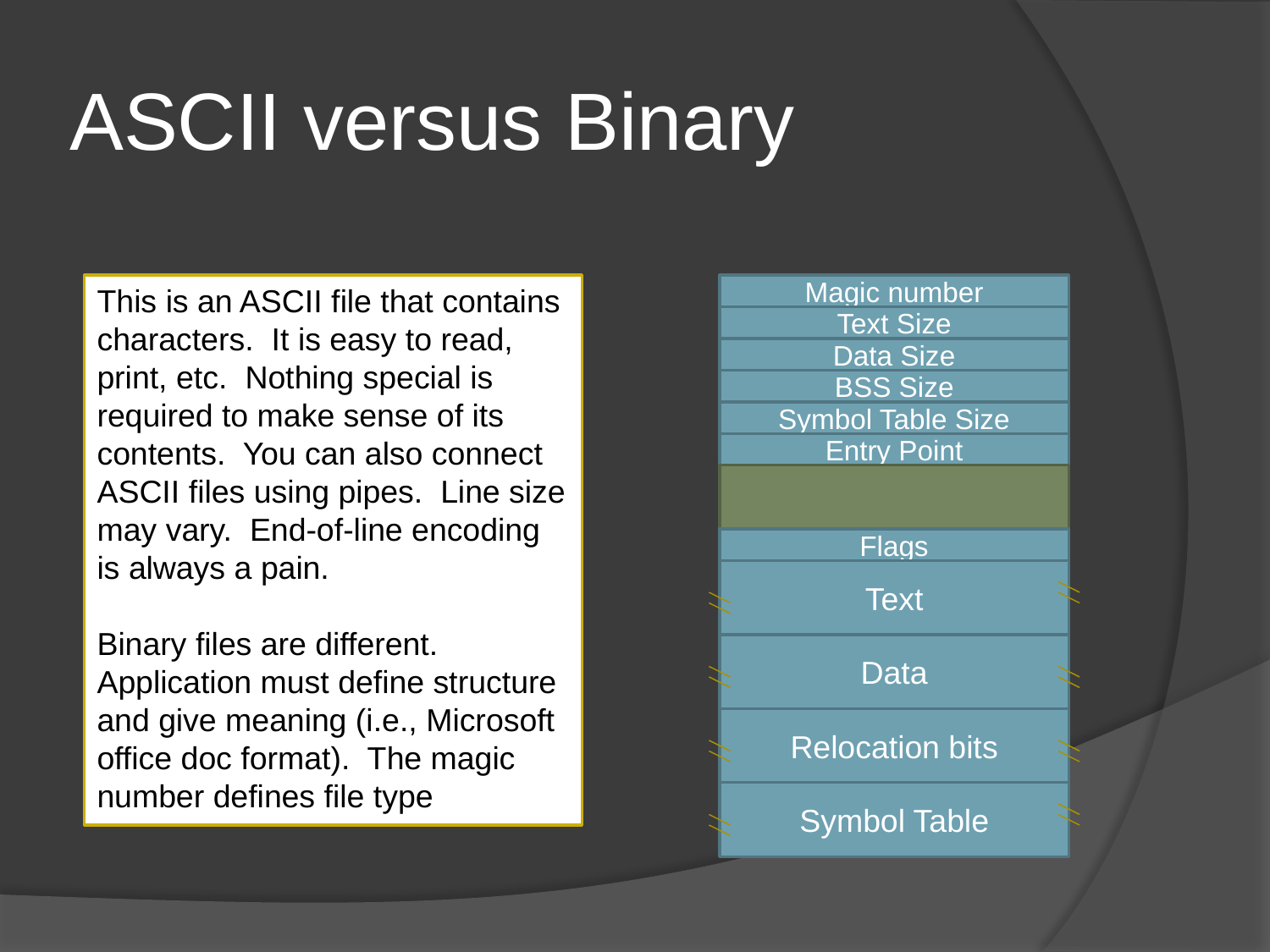

# ASCII versus Binary
This is an ASCII file that contains characters.  It is easy to read, print, etc.  Nothing special is required to make sense of its contents.  You can also connect ASCII files using pipes.  Line size may vary.  End-of-line encoding is always a pain.

Binary files are different.  Application must define structure and give meaning (i.e., Microsoft office doc format).  The magic number defines file type
Magic number
Text Size
Data Size
BSS Size
Symbol Table Size
Entry Point

Flags
Text
Data
Relocation bits
Symbol Table